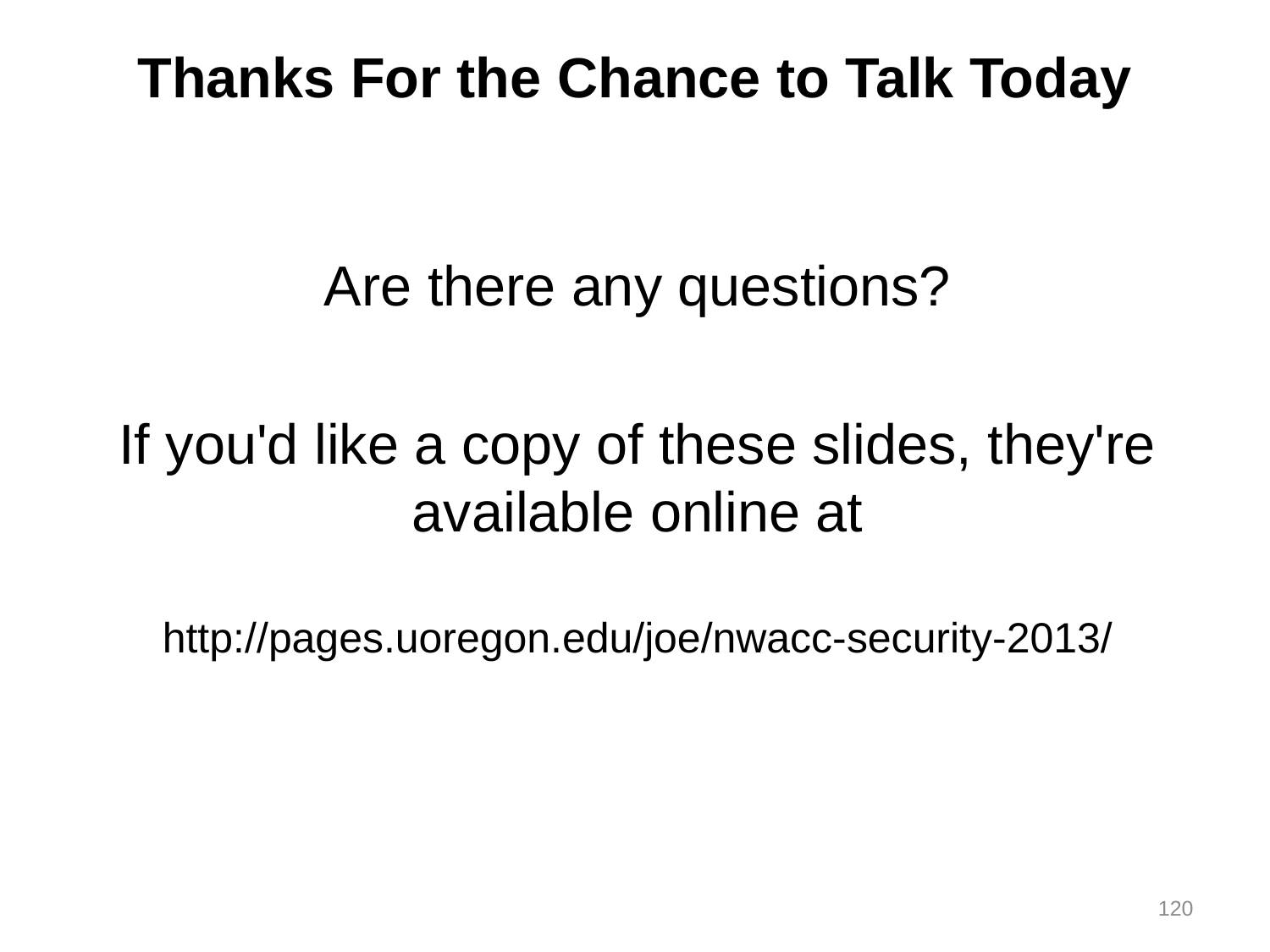

# Thanks For the Chance to Talk Today

Are there any questions?

If you'd like a copy of these slides, they're available online at
http://pages.uoregon.edu/joe/nwacc-security-2013/

120